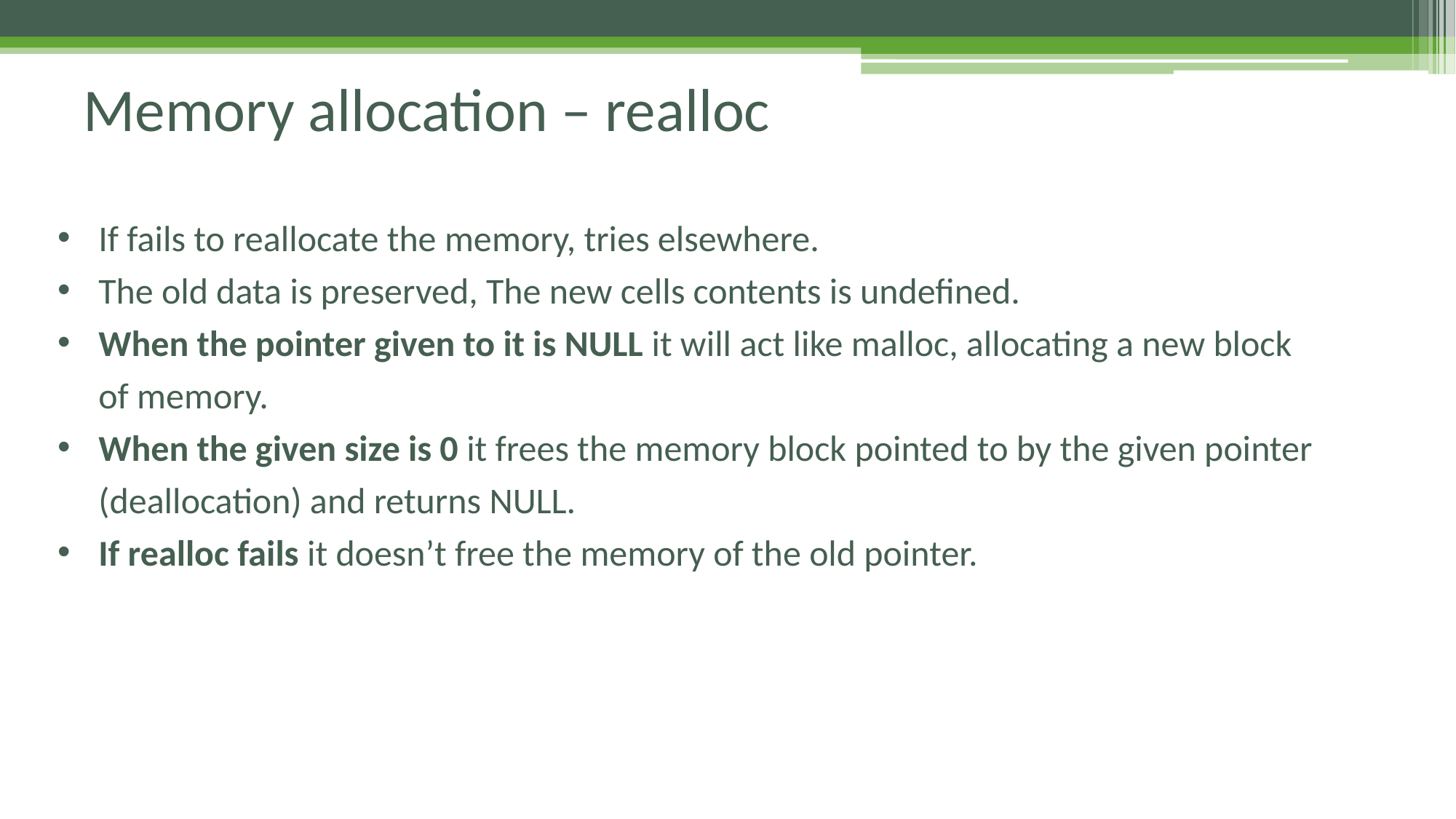

# Memory allocation – realloc

If fails to reallocate the memory, tries elsewhere.
The old data is preserved, The new cells contents is undefined.
When the pointer given to it is NULL it will act like malloc, allocating a new block of memory.
When the given size is 0 it frees the memory block pointed to by the given pointer (deallocation) and returns NULL.
If realloc fails it doesn’t free the memory of the old pointer.